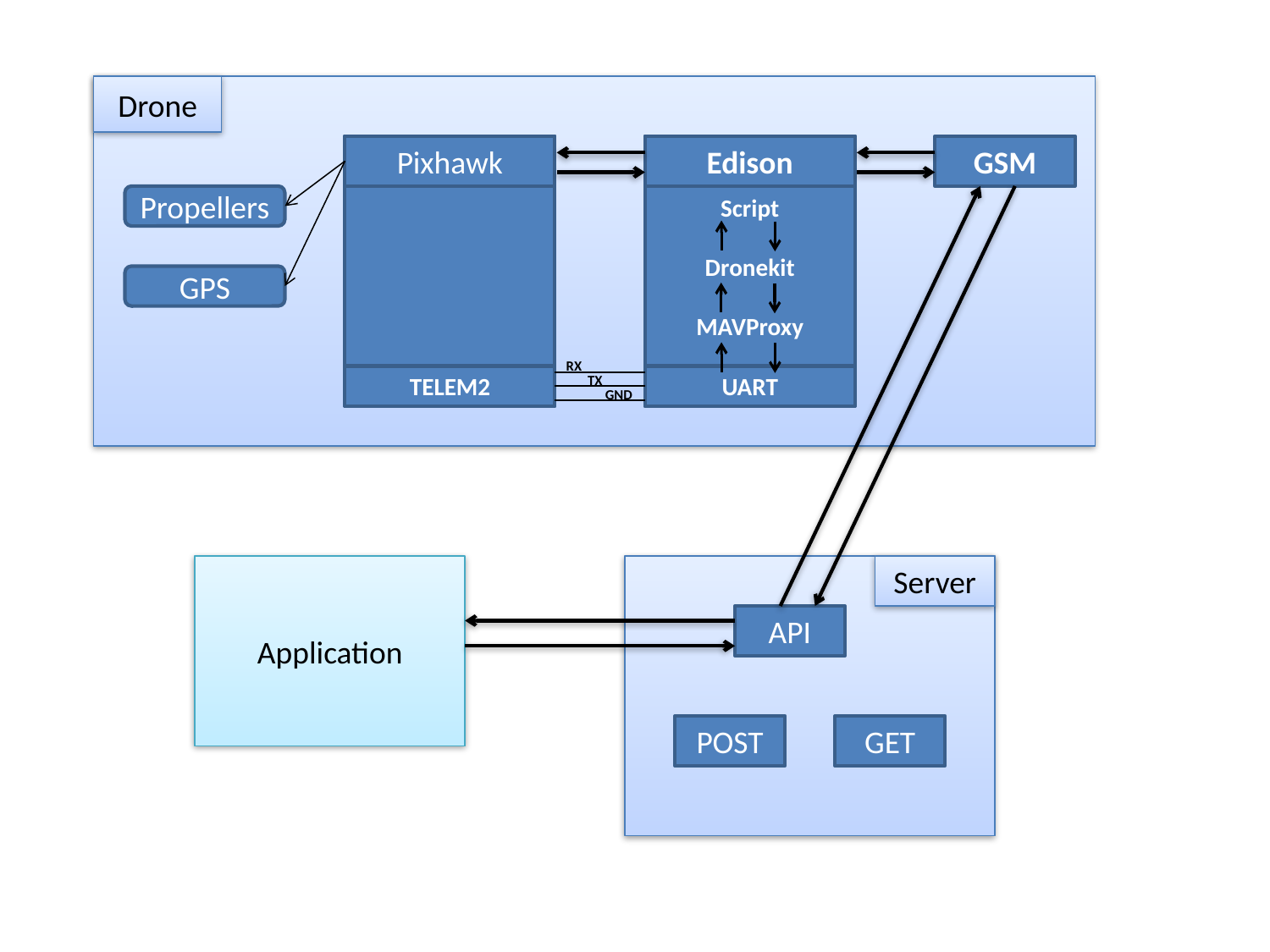

Drone

Pixhawk
TELEM2

Edison
Script

Dronekit

MAVProxy
UART
GSM
Propellers
GPS
RX
TX
GND
Application

Server
API
POST
GET